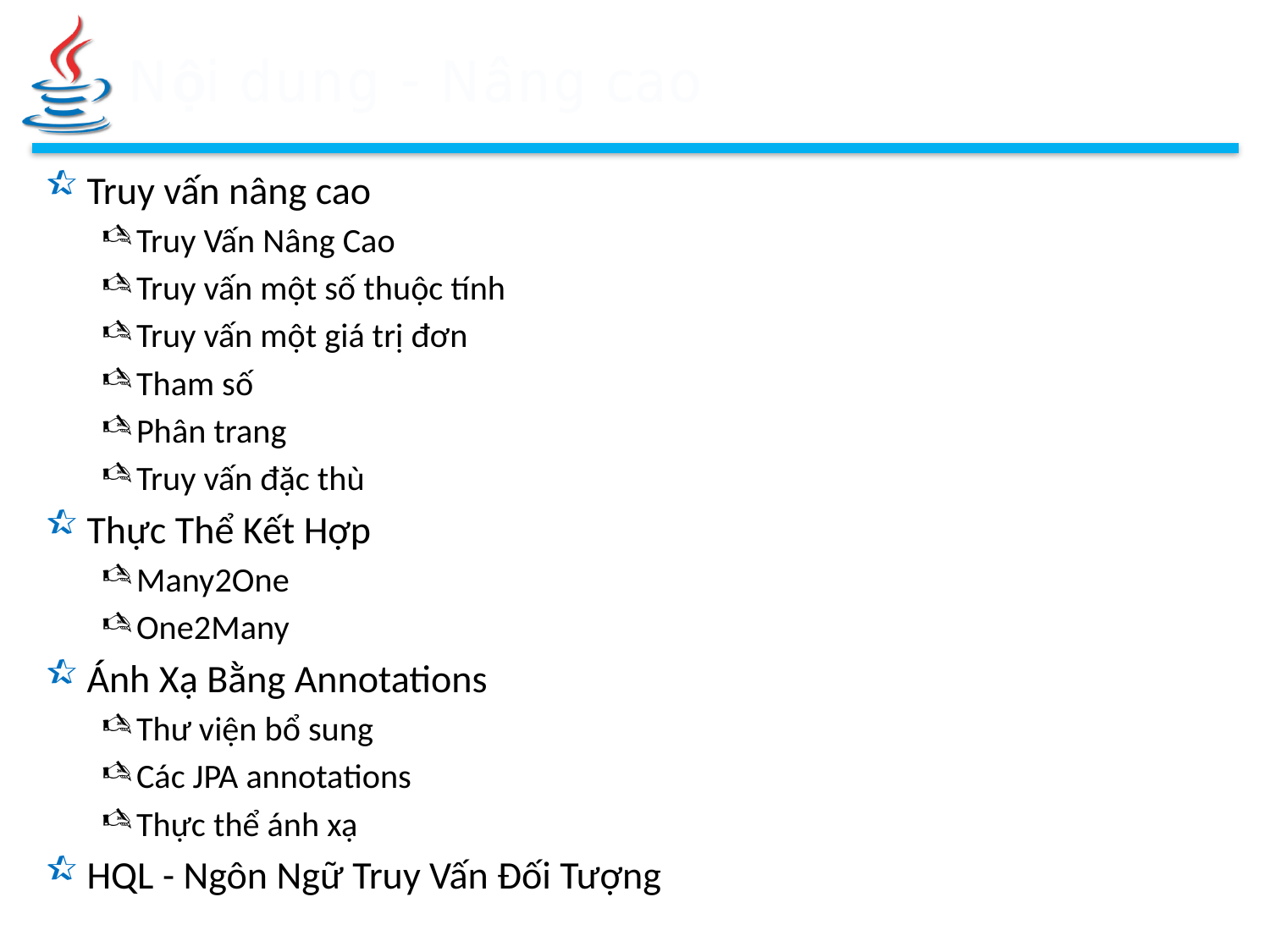

# Nội dung - Nâng cao
Truy vấn nâng cao
Truy Vấn Nâng Cao
Truy vấn một số thuộc tính
Truy vấn một giá trị đơn
Tham số
Phân trang
Truy vấn đặc thù
Thực Thể Kết Hợp
Many2One
One2Many
Ánh Xạ Bằng Annotations
Thư viện bổ sung
Các JPA annotations
Thực thể ánh xạ
HQL - Ngôn Ngữ Truy Vấn Đối Tượng